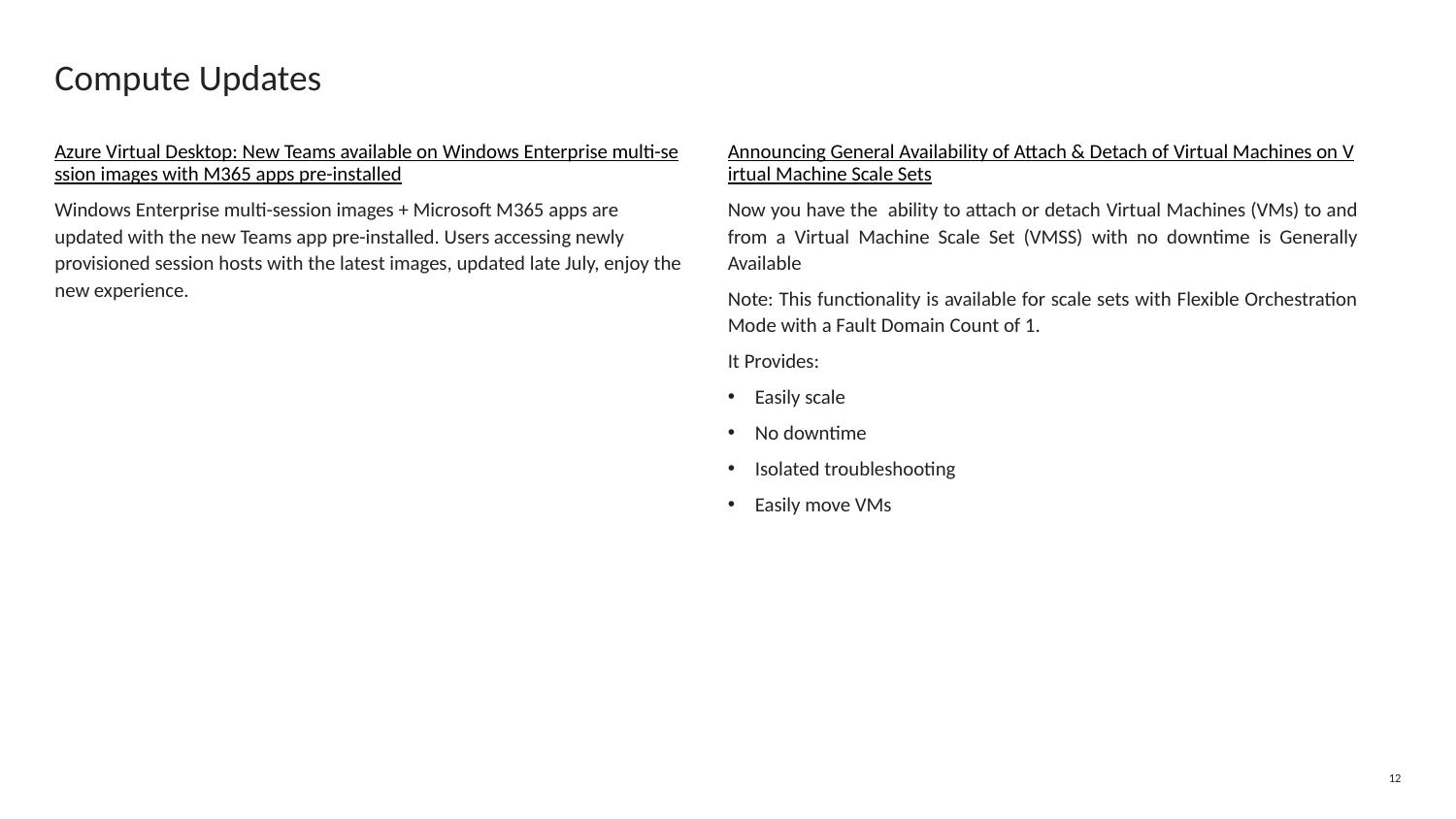

# Compute Updates
Announcing General Availability of Attach & Detach of Virtual Machines on Virtual Machine Scale Sets
Now you have the  ability to attach or detach Virtual Machines (VMs) to and from a Virtual Machine Scale Set (VMSS) with no downtime is Generally Available
Note: This functionality is available for scale sets with Flexible Orchestration Mode with a Fault Domain Count of 1.
It Provides:
Easily scale
No downtime
Isolated troubleshooting
Easily move VMs
Azure Virtual Desktop: New Teams available on Windows Enterprise multi-session images with M365 apps pre-installed
Windows Enterprise multi-session images + Microsoft M365 apps are updated with the new Teams app pre-installed. Users accessing newly provisioned session hosts with the latest images, updated late July, enjoy the new experience.